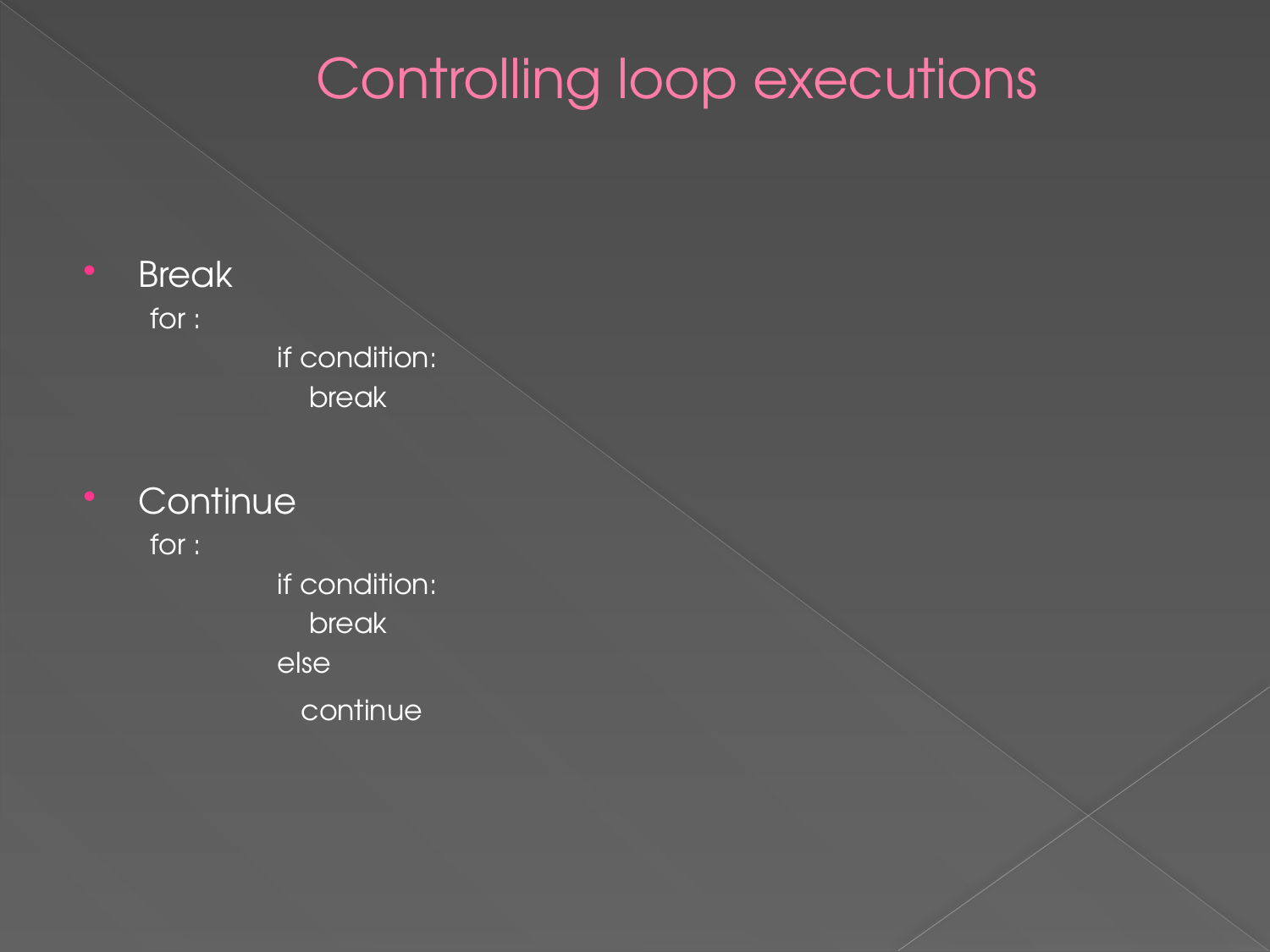

# Controlling loop executions
Break
for :
	if condition:
	    break

Continue
for :
	if condition:
	    break
	else
	   continue